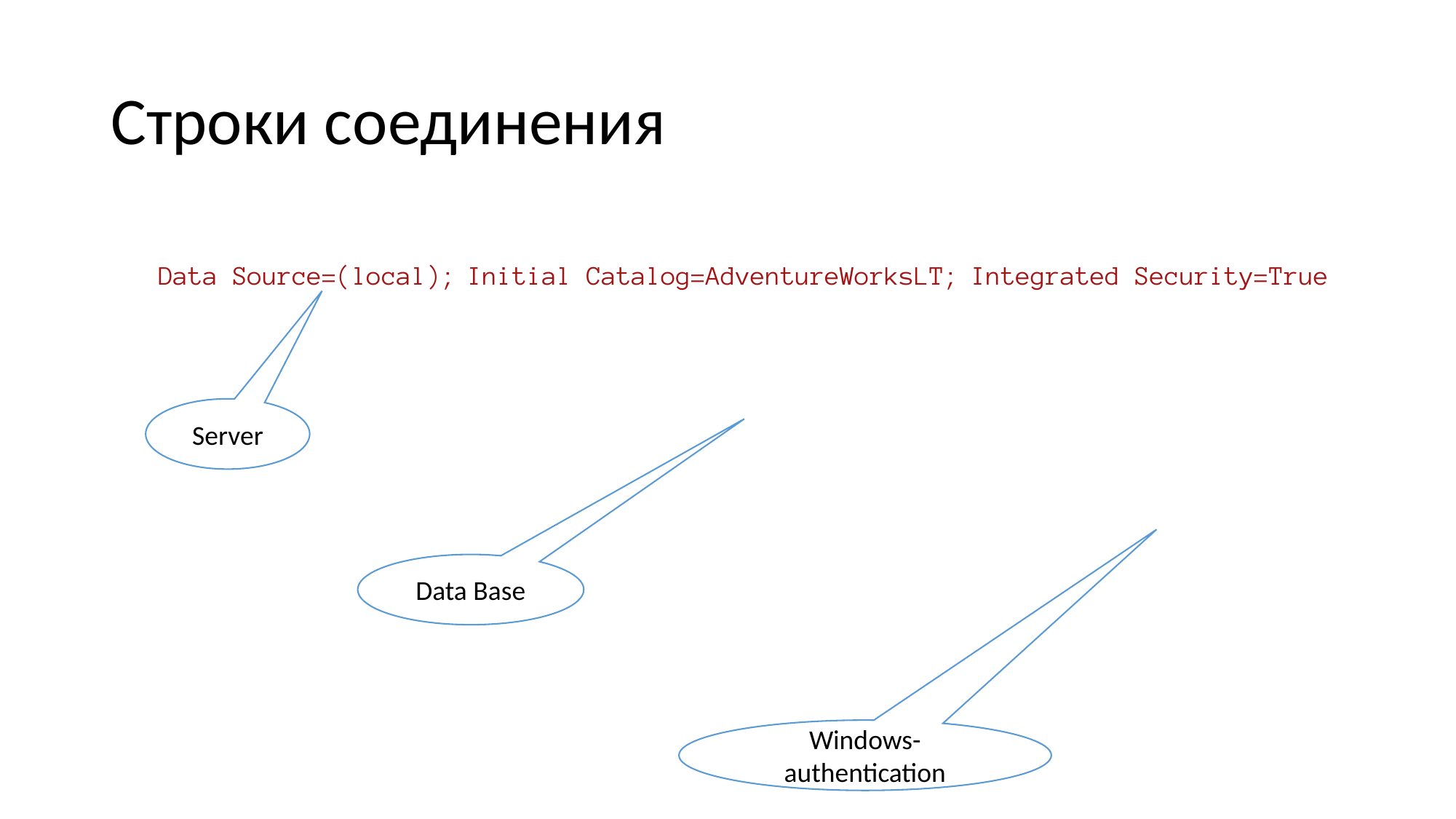

# Строки соединения
Data Source=(local);
Initial Catalog=AdventureWorksLT;
Integrated Security=True
Server
Data Base
Windows-authentication